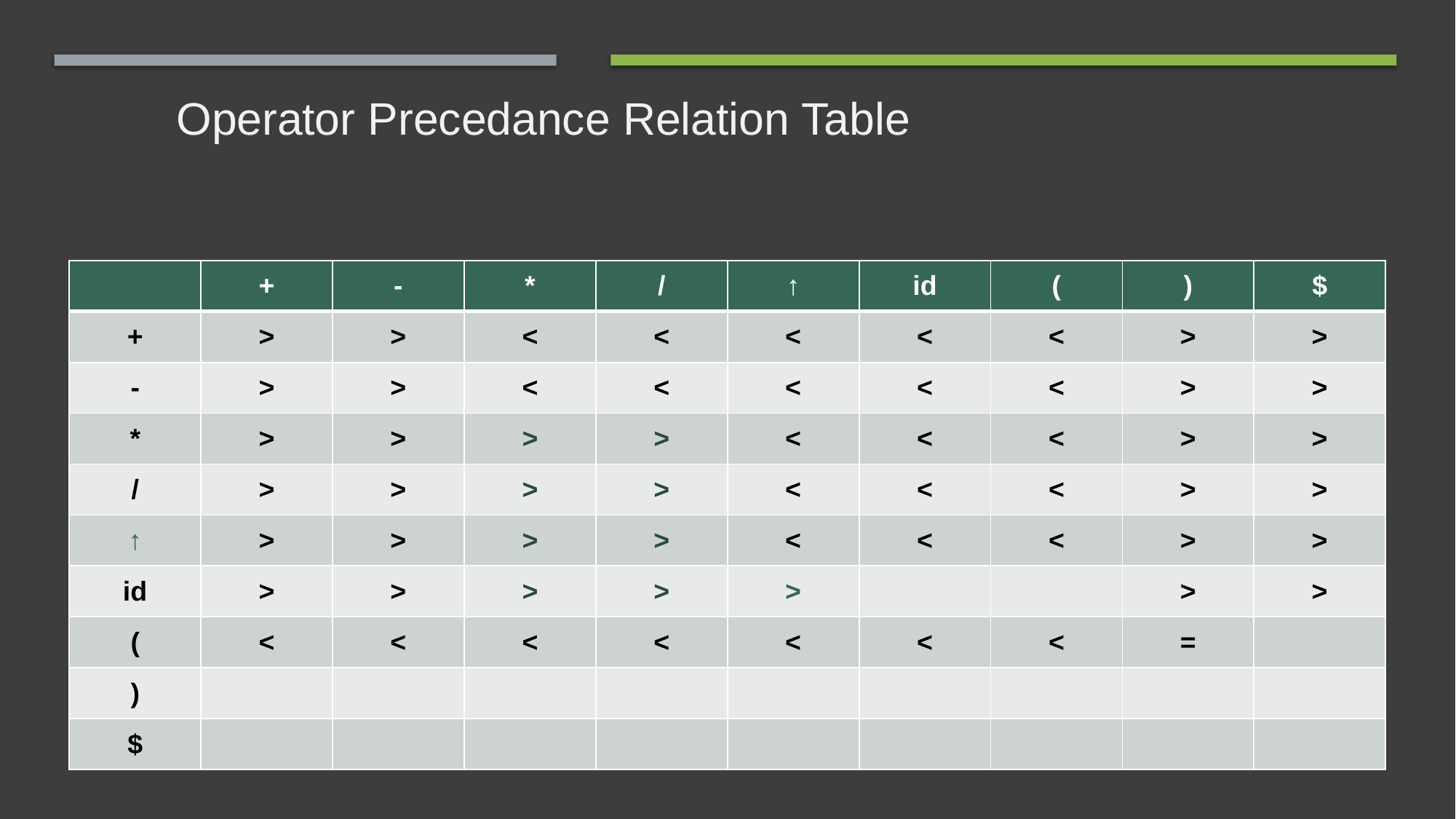

# Operator Precedance Relation Table
|  | + | - | \* | / | ↑ | id | ( | ) | $ |
| --- | --- | --- | --- | --- | --- | --- | --- | --- | --- |
| + | > | > | < | < | < | < | < | > | > |
| - | > | > | < | < | < | < | < | > | > |
| \* | > | > | > | > | < | < | < | > | > |
| / | > | > | > | > | < | < | < | > | > |
| ↑ | > | > | > | > | < | < | < | > | > |
| id | > | > | > | > | > |  |  | > | > |
| ( | < | < | < | < | < | < | < | = |  |
| ) |  |  |  |  |  |  |  |  |  |
| $ |  |  |  |  |  |  |  |  |  |